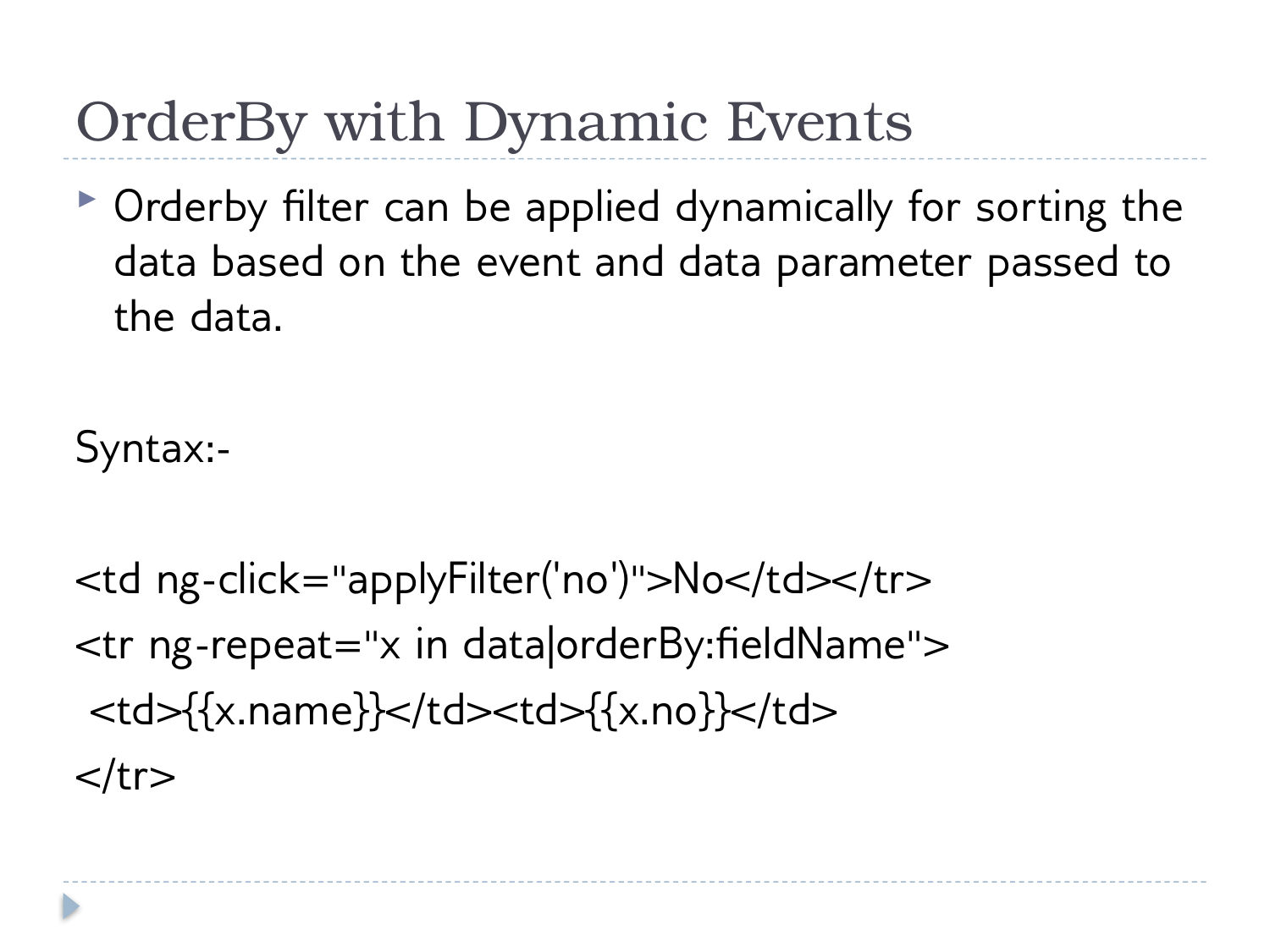

# OrderBy with Dynamic Events
Orderby filter can be applied dynamically for sorting the data based on the event and data parameter passed to the data.

Syntax:-

<td ng-click="applyFilter('no')">No</td></tr>
<tr ng-repeat="x in data|orderBy:fieldName">
 <td>{{x.name}}</td><td>{{x.no}}</td>
</tr>